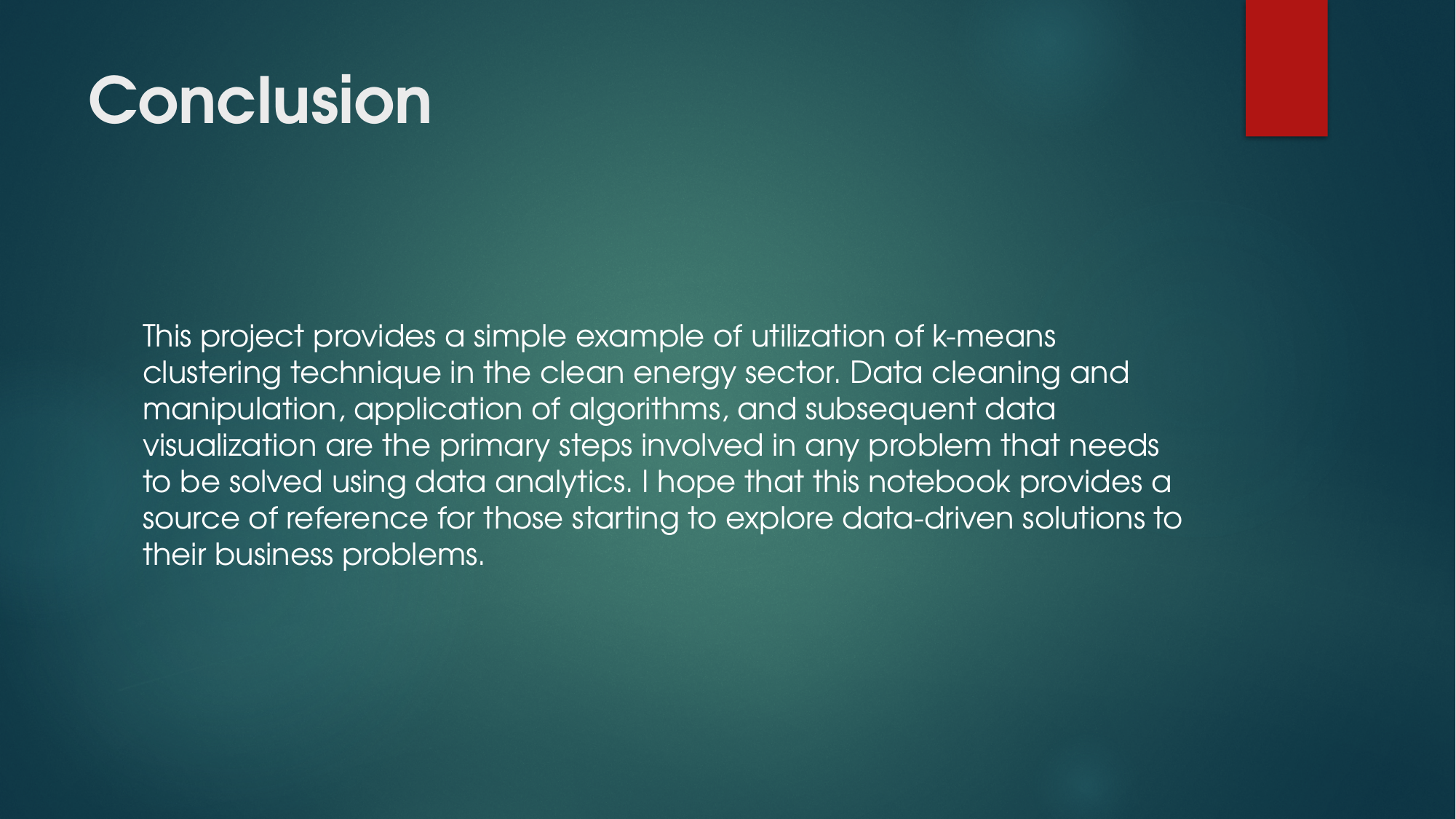

# Conclusion
This project provides a simple example of utilization of k-means clustering technique in the clean energy sector. Data cleaning and manipulation, application of algorithms, and subsequent data visualization are the primary steps involved in any problem that needs to be solved using data analytics. I hope that this notebook provides a source of reference for those starting to explore data-driven solutions to their business problems.